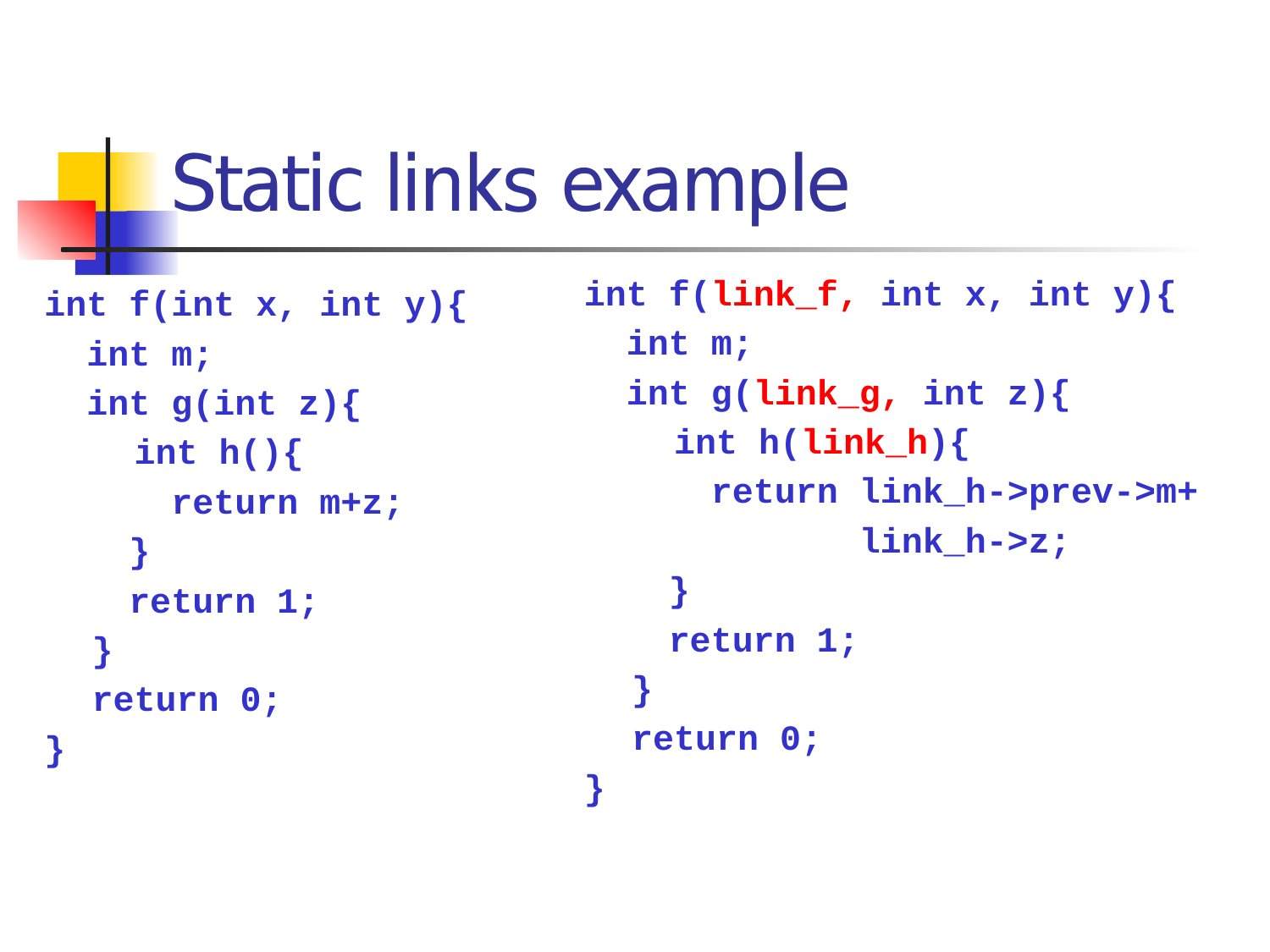

# Static links example
int f(link_f, int x, int y){
  int m;
  int g(link_g, int z){
	  int h(link_h){
      return link_h->prev->m+
             link_h->z;
    }
    return 1;
	}
	return 0;
}
int f(int x, int y){
  int m;
  int g(int z){
	  int h(){
      return m+z;
    }
    return 1;
	}
	return 0;
}